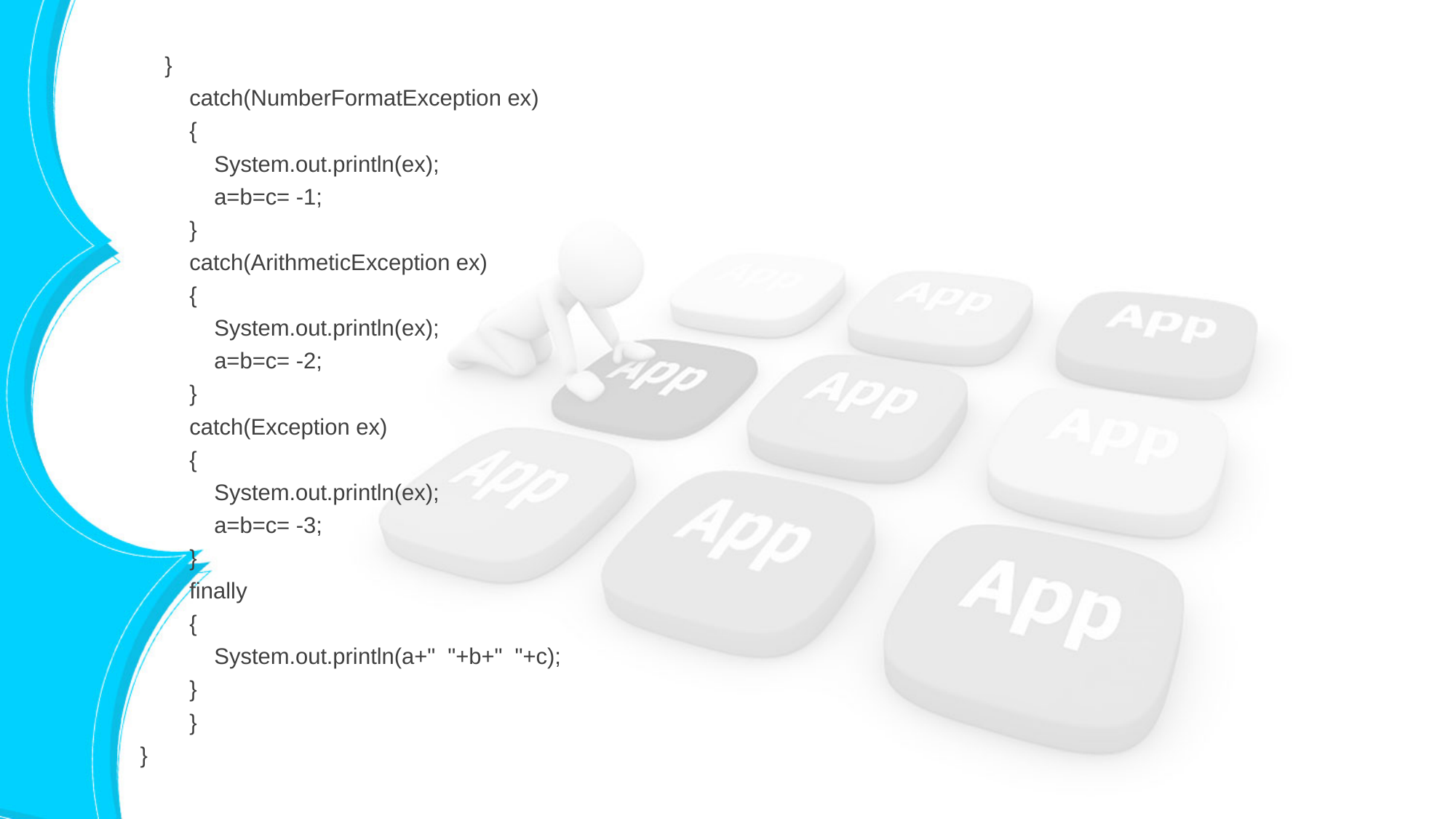

}
        catch(NumberFormatException ex)
        {
            System.out.println(ex);
            a=b=c= -1;
        }
        catch(ArithmeticException ex)
        {
            System.out.println(ex);
            a=b=c= -2;
        }
        catch(Exception ex)
        {
            System.out.println(ex);
            a=b=c= -3;
        }
        finally
        {
            System.out.println(a+"  "+b+"  "+c);
        }
        }
}